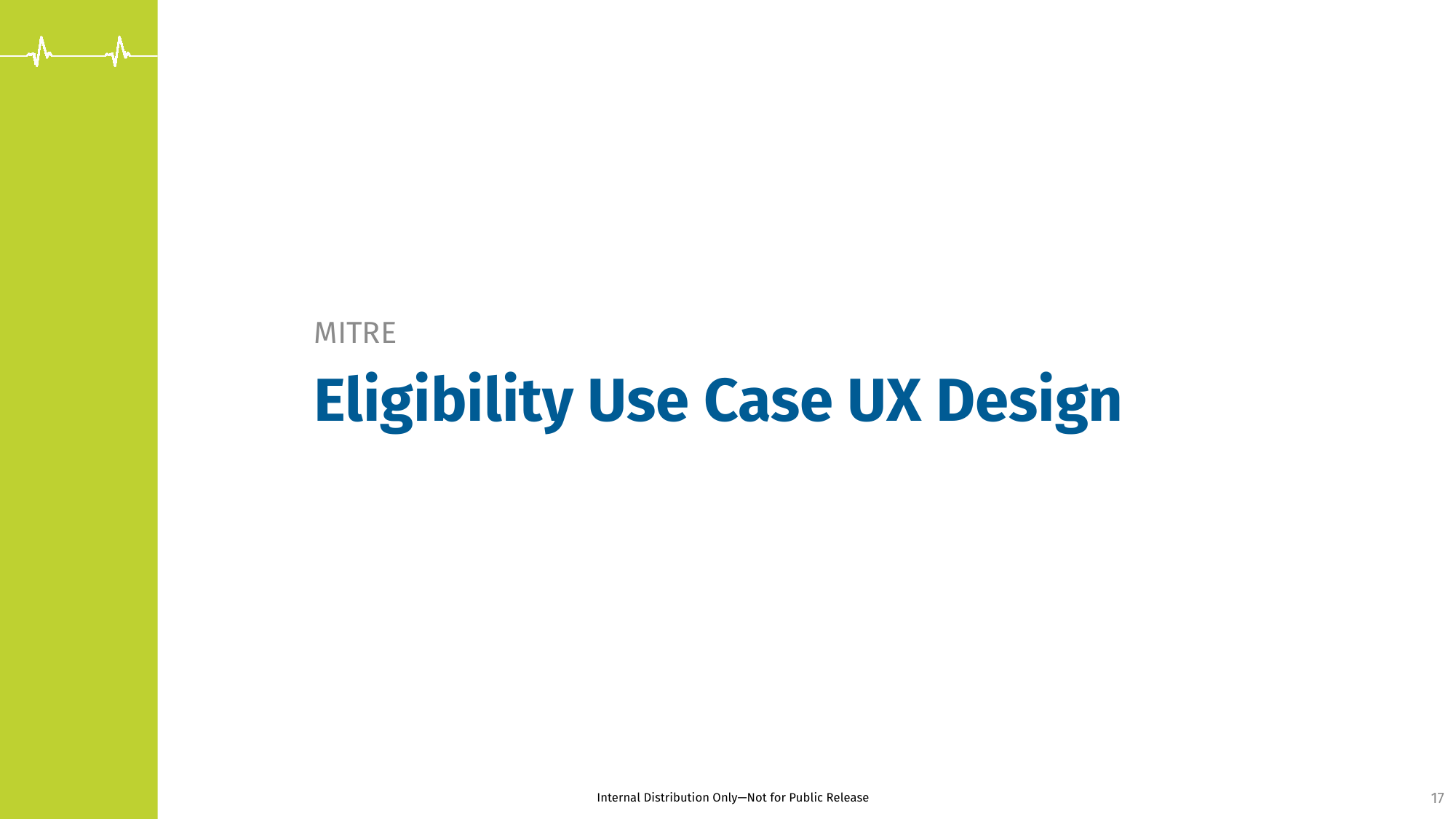

MITRE
# Eligibility Use Case UX Design
17